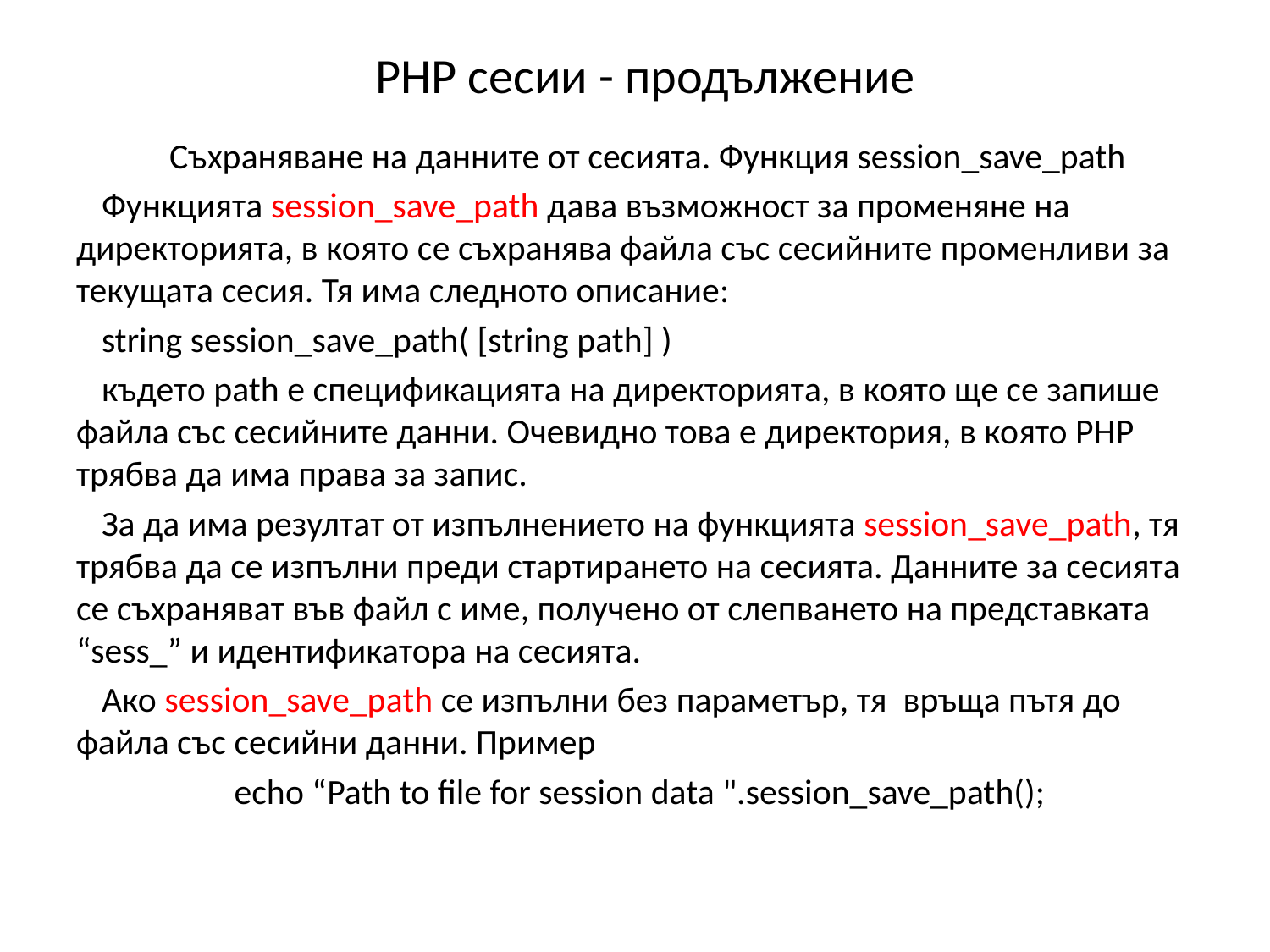

# PHP сесии - продължение
Съхраняване на данните от сесията. Функция session_save_path
Функцията session_save_path дава възможност за променяне на директорията, в която се съхранява файла със сесийните променливи за текущата сесия. Тя има следното описание:
string session_save_path( [string path] )
където path е спецификацията на директорията, в която ще се запише файла със сесийните данни. Очевидно това е директория, в която PHP трябва да има права за запис.
За да има резултат от изпълнението на функцията session_save_path, тя трябва да се изпълни преди стартирането на сесията. Данните за сесията се съхраняват във файл с име, получено от слепването на представката “sess_” и идентификатора на сесията.
Ако session_save_path се изпълни без параметър, тя  връща пътя до файла със сесийни данни. Пример
echo “Path to file for session data ".session_save_path();